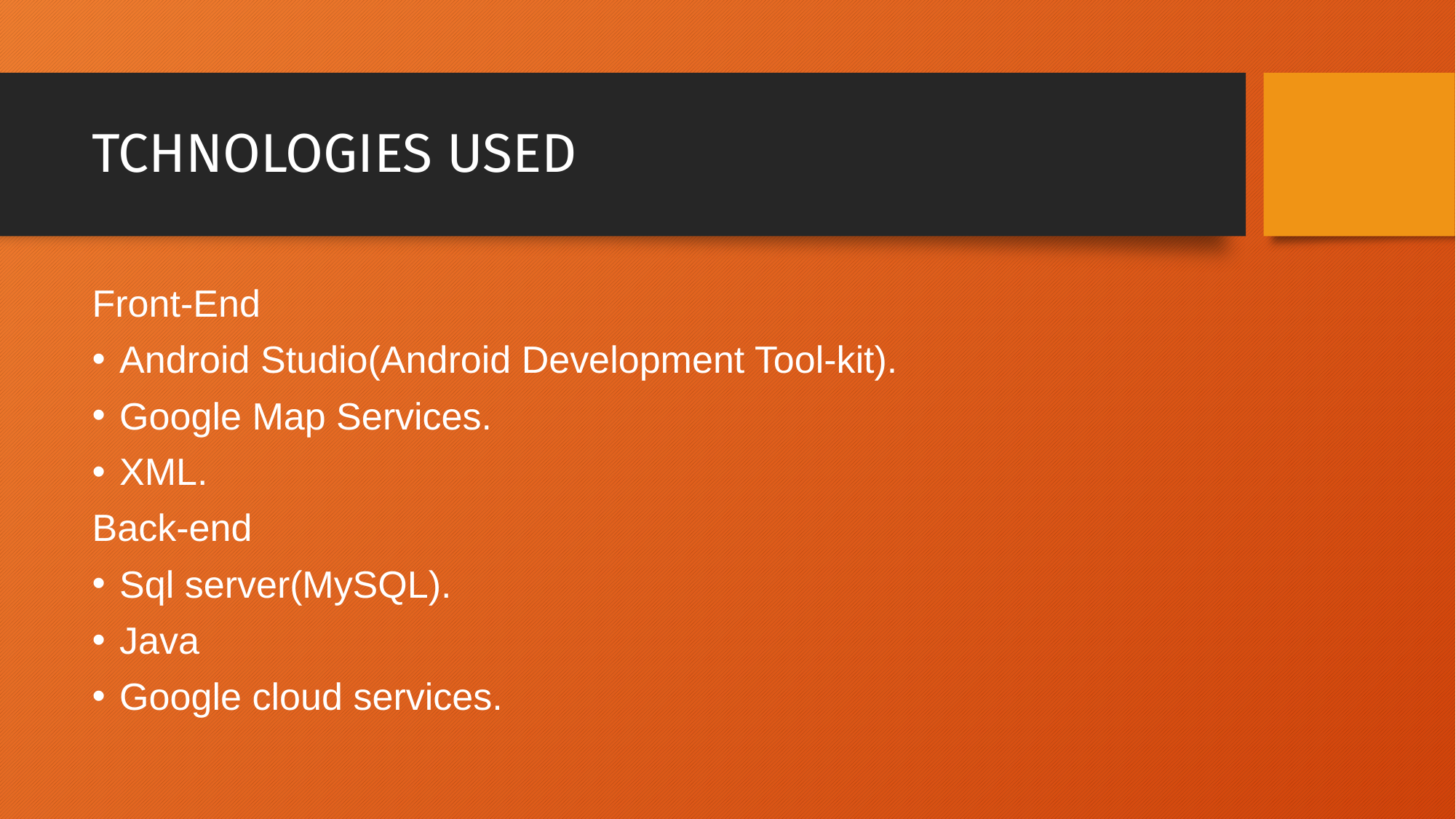

# TCHNOLOGIES USED
Front-End
Android Studio(Android Development Tool-kit).
Google Map Services.
XML.
Back-end
Sql server(MySQL).
Java
Google cloud services.